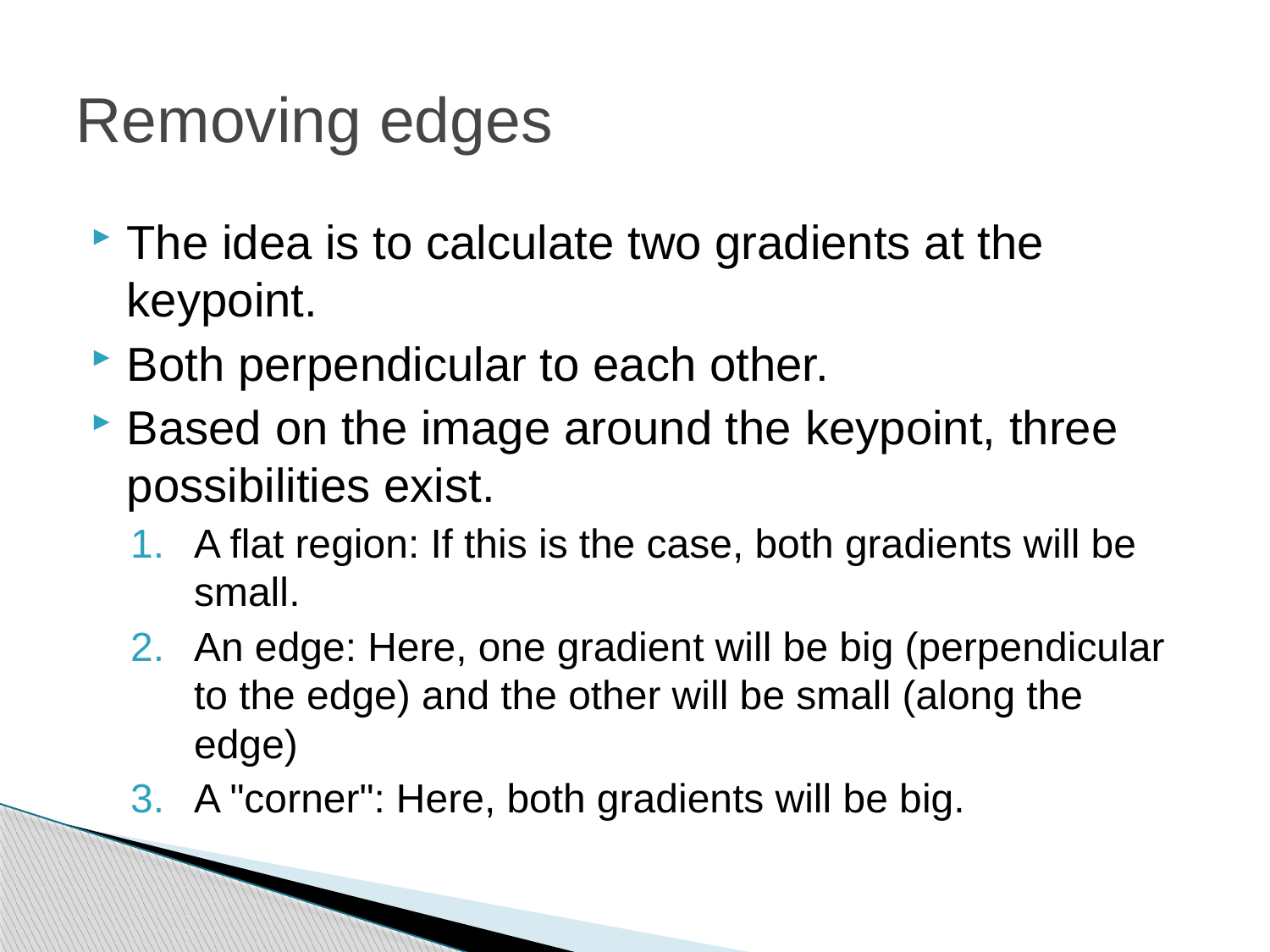

# Removing edges
The idea is to calculate two gradients at the keypoint.
Both perpendicular to each other.
Based on the image around the keypoint, three possibilities exist.
A flat region: If this is the case, both gradients will be small.
An edge: Here, one gradient will be big (perpendicular to the edge) and the other will be small (along the edge)
A "corner": Here, both gradients will be big.